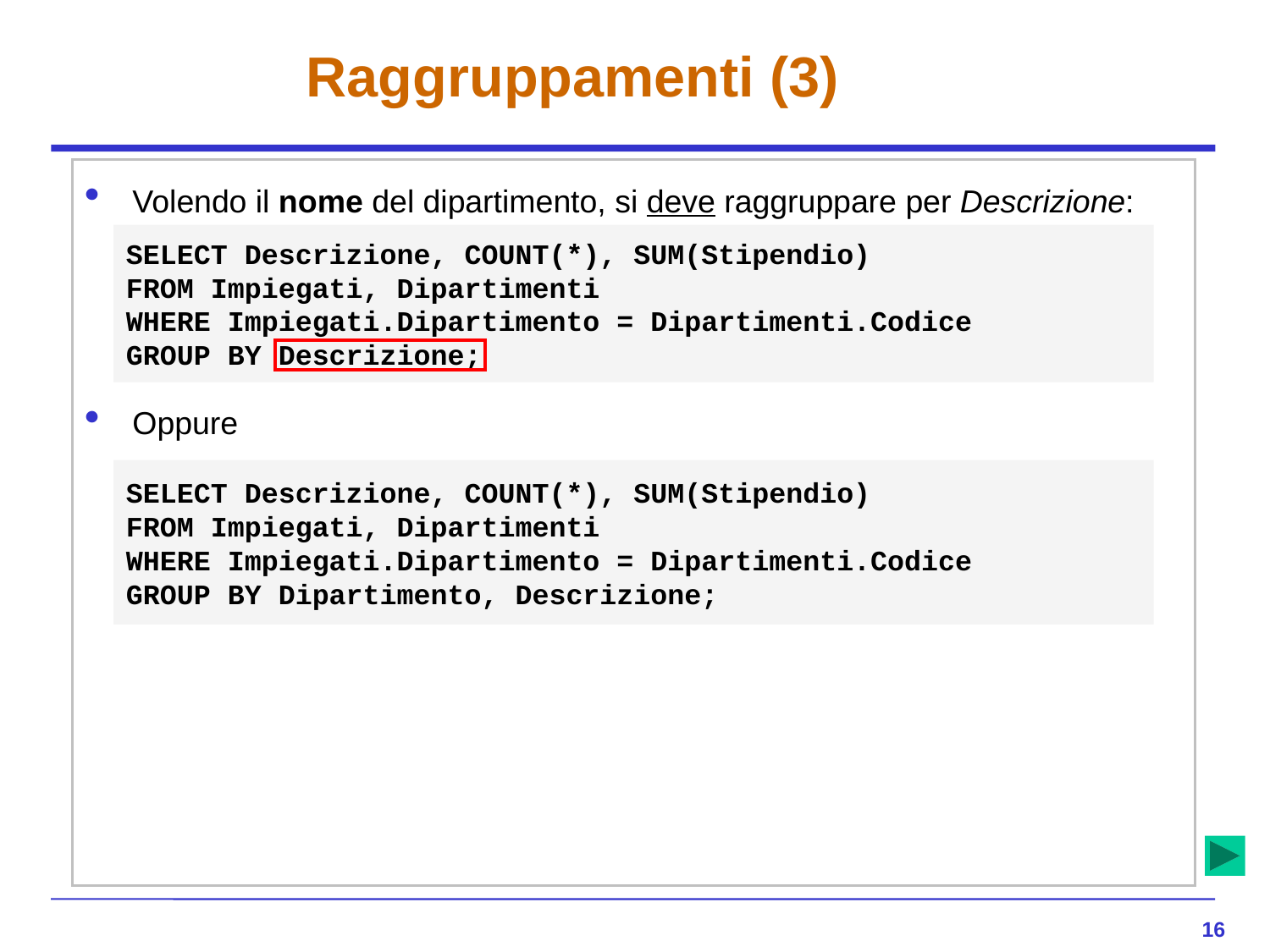

# Raggruppamenti (3)
Volendo il nome del dipartimento, si deve raggruppare per Descrizione:

Oppure

SELECT Descrizione, COUNT(*), SUM(Stipendio)
FROM Impiegati, Dipartimenti
WHERE Impiegati.Dipartimento = Dipartimenti.Codice
GROUP BY Descrizione;

SELECT Descrizione, COUNT(*), SUM(Stipendio)
FROM Impiegati, Dipartimenti
WHERE Impiegati.Dipartimento = Dipartimenti.Codice
GROUP BY Dipartimento, Descrizione;

16